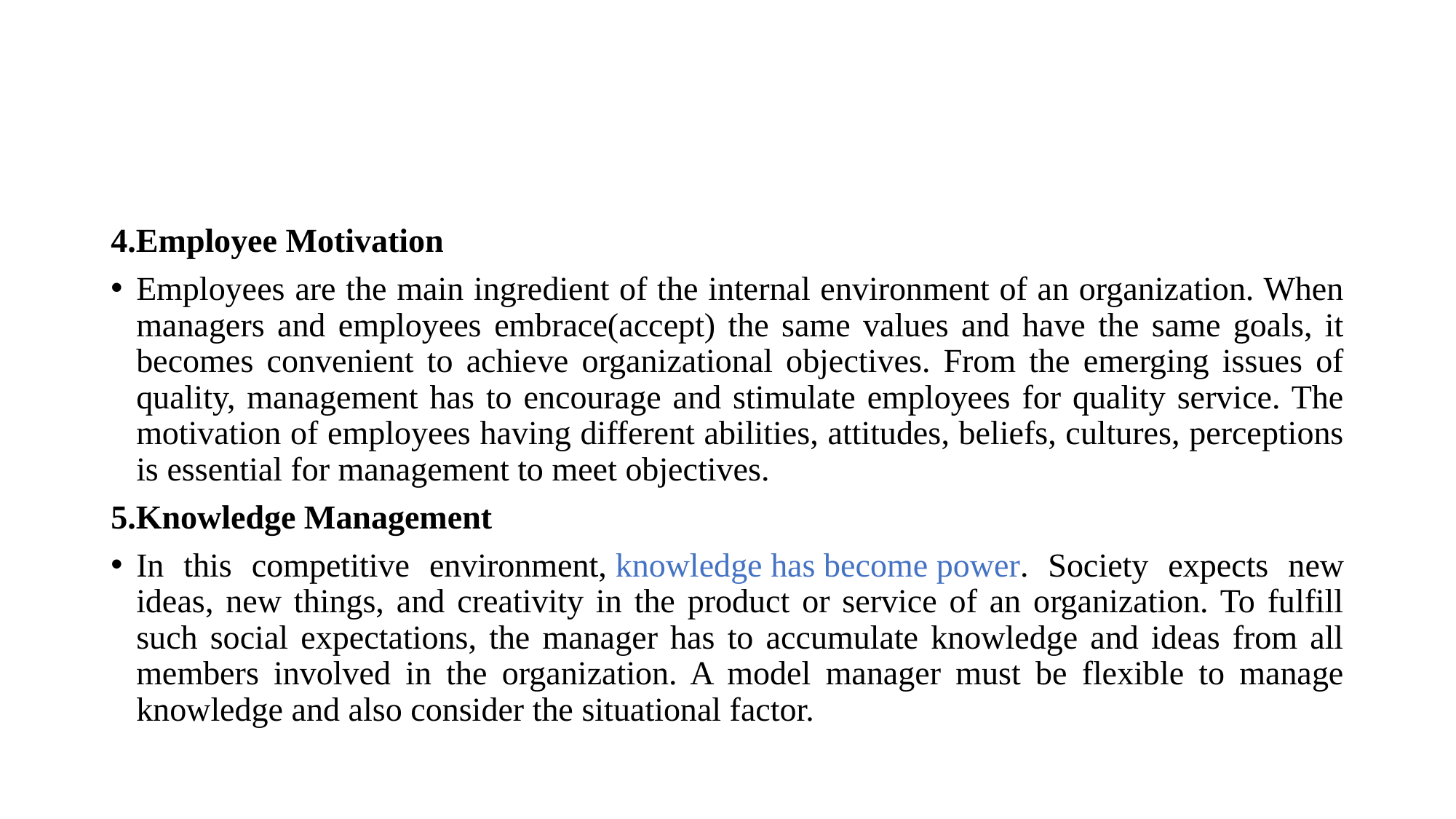

#
4.Employee Motivation
Employees are the main ingredient of the internal environment of an organization. When managers and employees embrace(accept) the same values and have the same goals, it becomes convenient to achieve organizational objectives. From the emerging issues of quality, management has to encourage and stimulate employees for quality service. The motivation of employees having different abilities, attitudes, beliefs, cultures, perceptions is essential for management to meet objectives.
5.Knowledge Management
In this competitive environment, knowledge has become power. Society expects new ideas, new things, and creativity in the product or service of an organization. To fulfill such social expectations, the manager has to accumulate knowledge and ideas from all members involved in the organization. A model manager must be flexible to manage knowledge and also consider the situational factor.